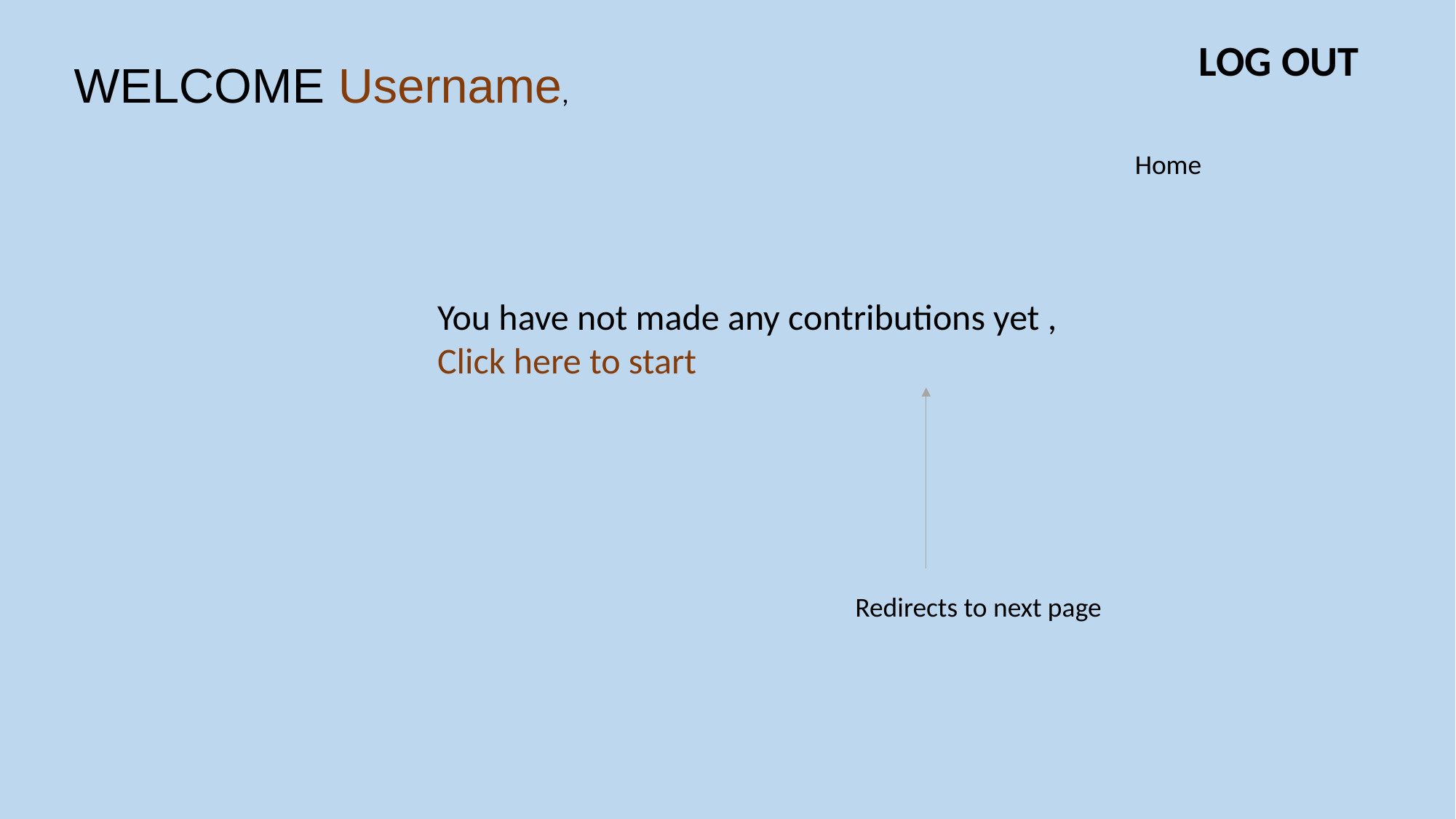

LOG OUT
WELCOME Username,
Home
You have not made any contributions yet , Click here to start
Redirects to next page